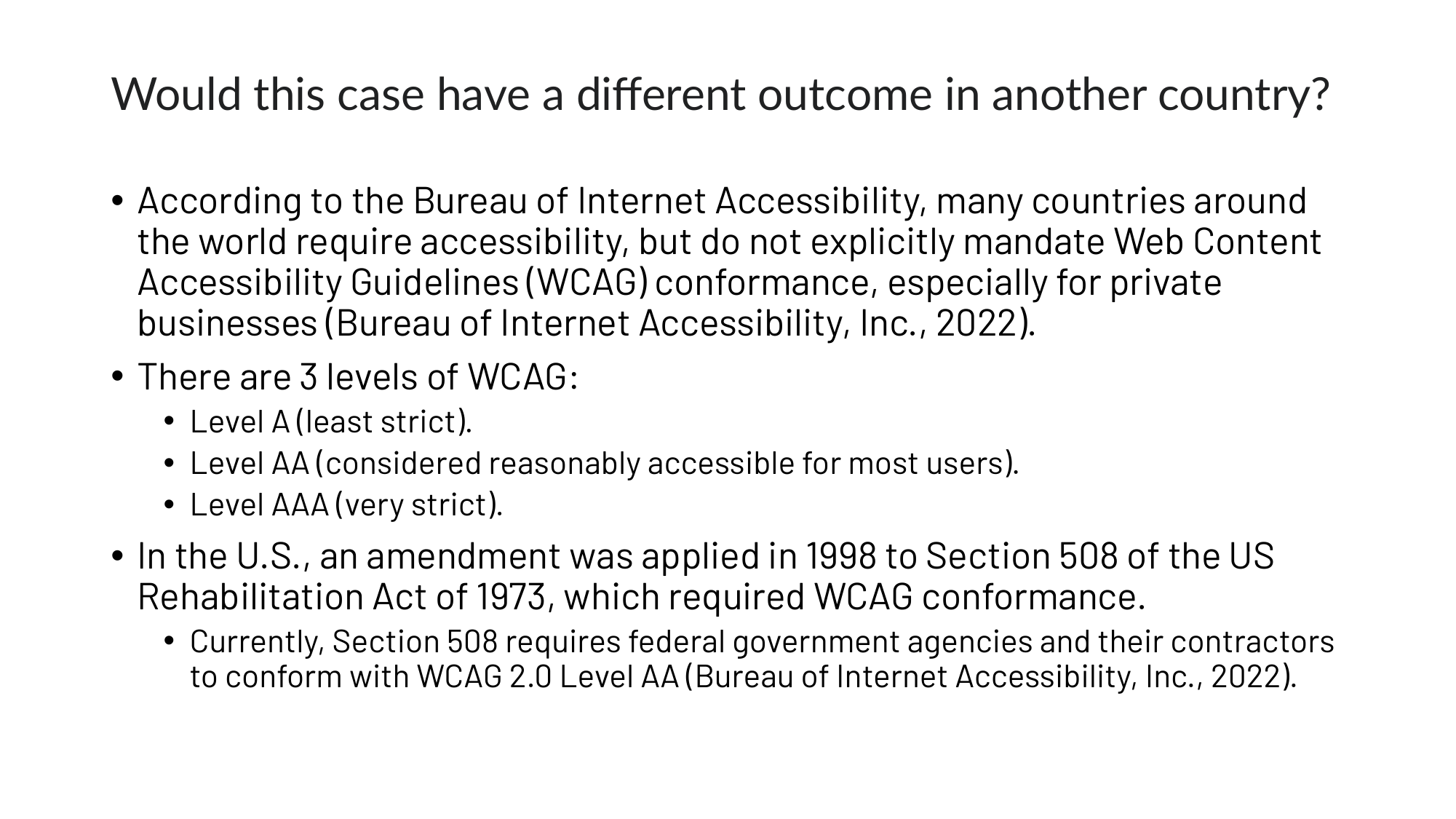

# Would this case have a different outcome in another country?
According to the Bureau of Internet Accessibility, many countries around the world require accessibility, but do not explicitly mandate Web Content Accessibility Guidelines (WCAG) conformance, especially for private businesses (Bureau of Internet Accessibility, Inc., 2022).
There are 3 levels of WCAG:
Level A (least strict).
Level AA (considered reasonably accessible for most users).
Level AAA (very strict).
In the U.S., an amendment was applied in 1998 to Section 508 of the US Rehabilitation Act of 1973, which required WCAG conformance.
Currently, Section 508 requires federal government agencies and their contractors to conform with WCAG 2.0 Level AA (Bureau of Internet Accessibility, Inc., 2022).